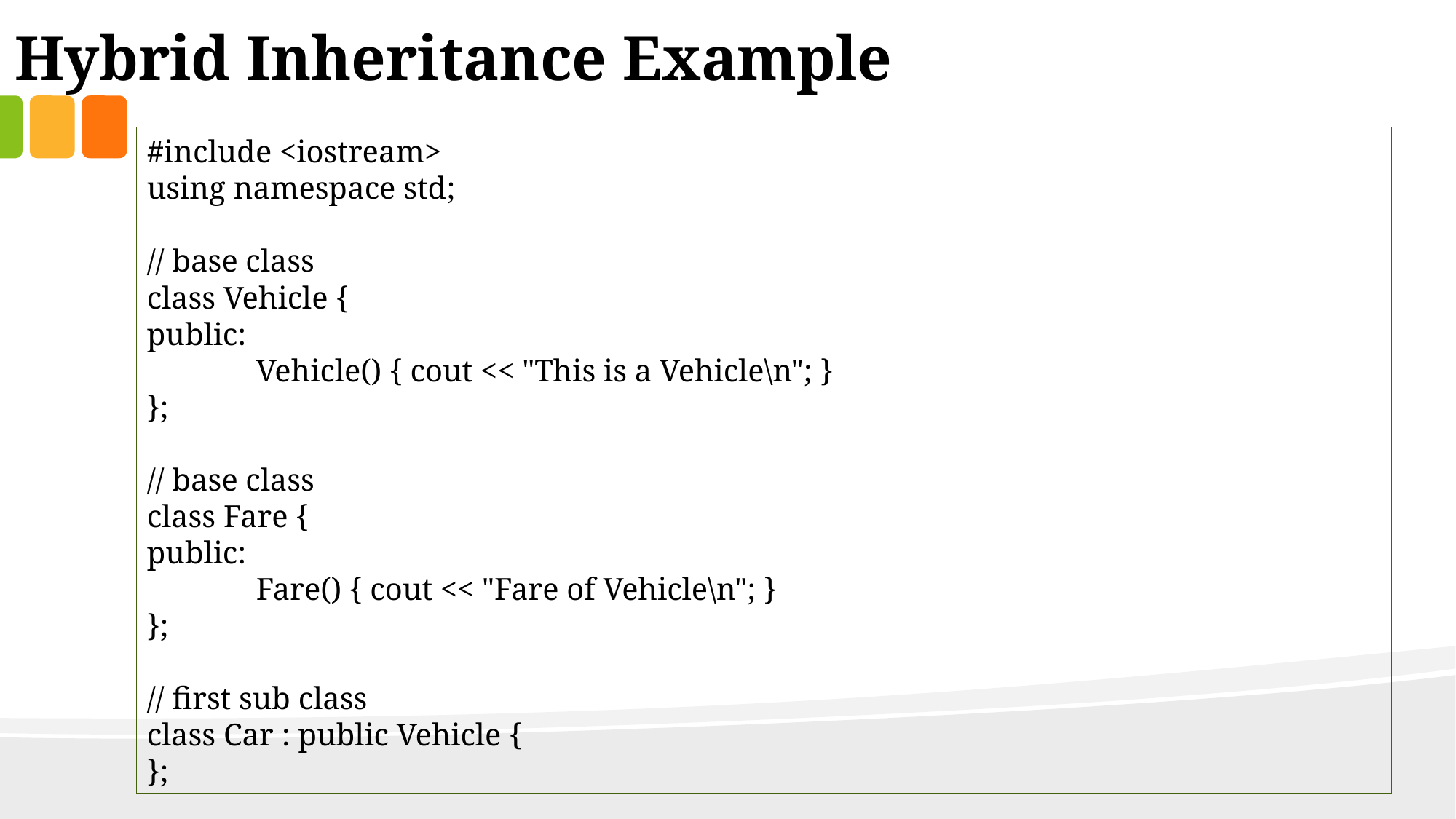

Hybrid Inheritance Example
#include <iostream>
using namespace std;

// base class
class Vehicle {
public:
	Vehicle() { cout << "This is a Vehicle\n"; }
};

// base class
class Fare {
public:
	Fare() { cout << "Fare of Vehicle\n"; }
};

// first sub class
class Car : public Vehicle {
};